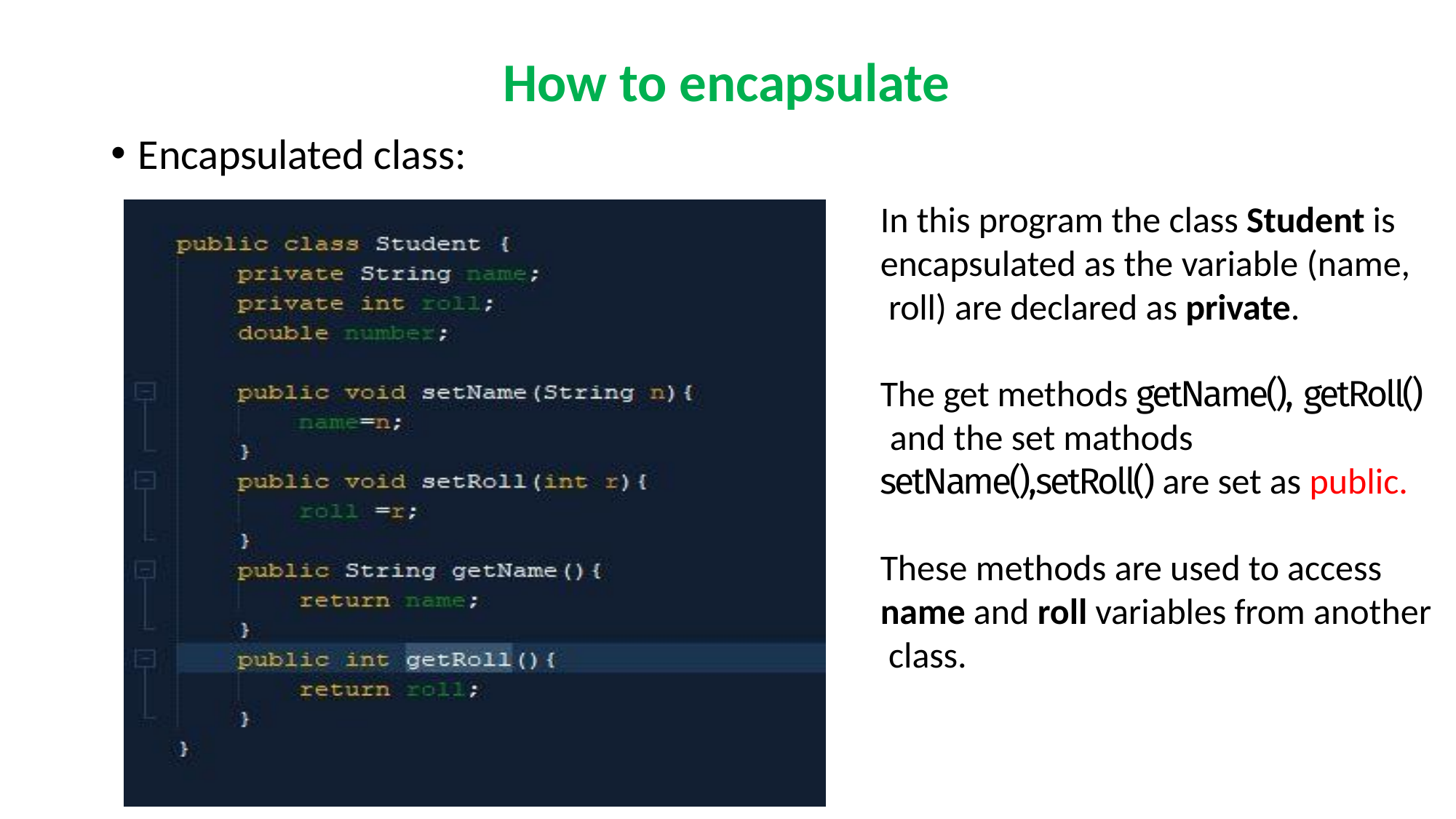

# How to encapsulate
Encapsulated class:
In this program the class Student is  encapsulated as the variable (name,  roll) are declared as private.

The get methods getName(), getRoll()  and the set mathods  setName(),setRoll() are set as public.

These methods are used to access  name and roll variables from another  class.